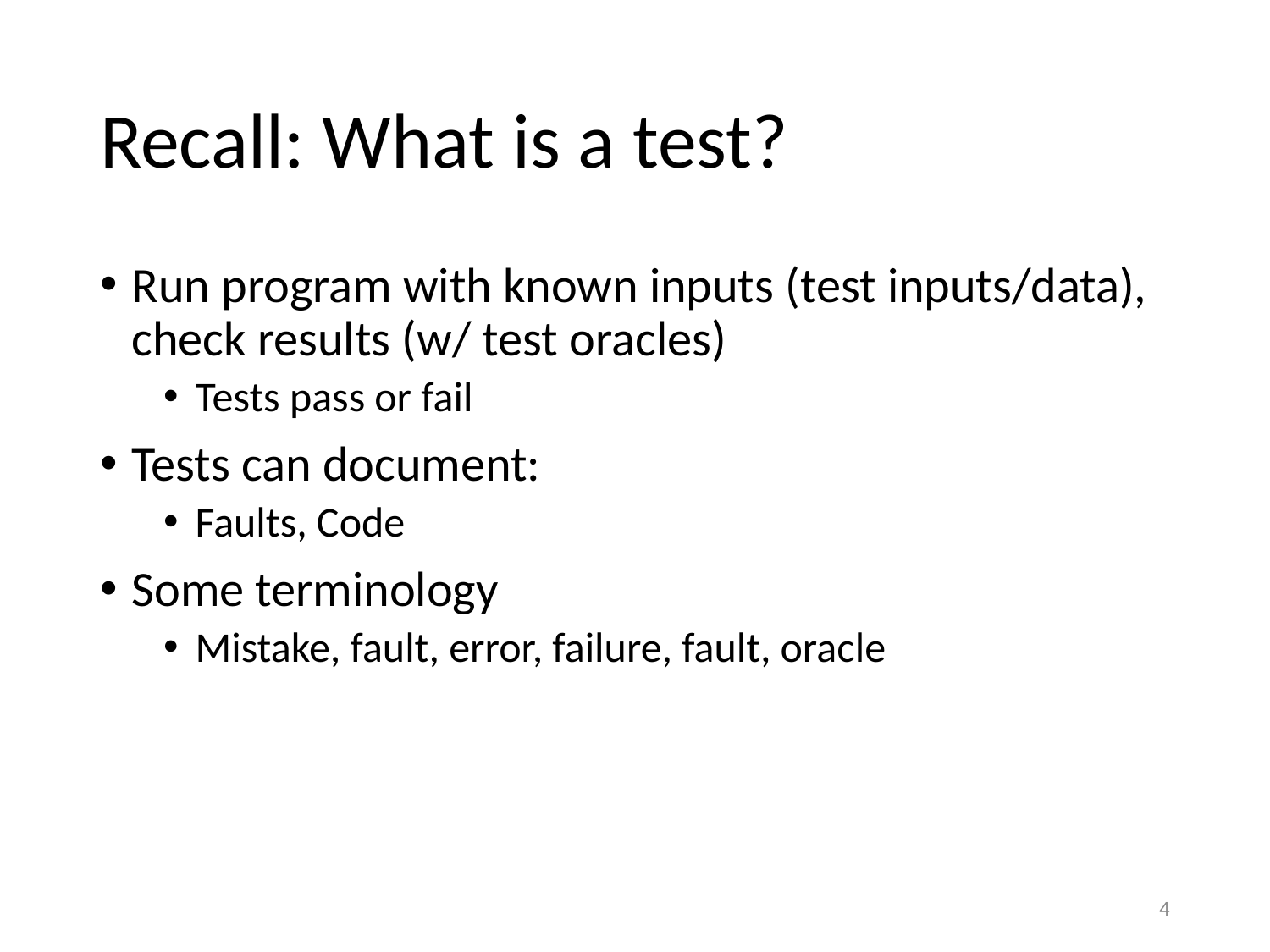

# Recall: What is a test?
Run program with known inputs (test inputs/data), check results (w/ test oracles)
Tests pass or fail
Tests can document:
Faults, Code
Some terminology
Mistake, fault, error, failure, fault, oracle
4